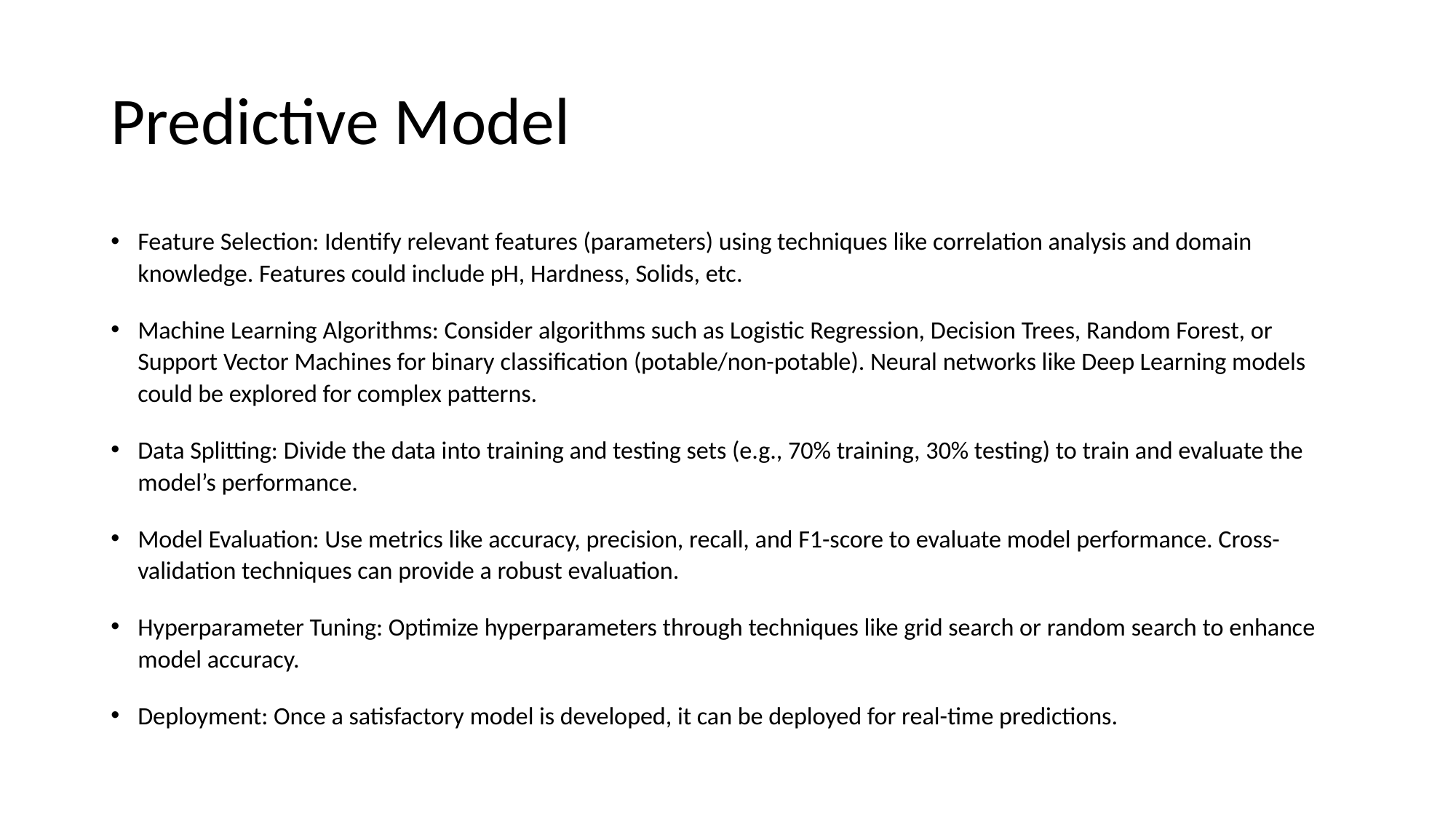

# Predictive Model
Feature Selection: Identify relevant features (parameters) using techniques like correlation analysis and domain knowledge. Features could include pH, Hardness, Solids, etc.
Machine Learning Algorithms: Consider algorithms such as Logistic Regression, Decision Trees, Random Forest, or Support Vector Machines for binary classification (potable/non-potable). Neural networks like Deep Learning models could be explored for complex patterns.
Data Splitting: Divide the data into training and testing sets (e.g., 70% training, 30% testing) to train and evaluate the model’s performance.
Model Evaluation: Use metrics like accuracy, precision, recall, and F1-score to evaluate model performance. Cross-validation techniques can provide a robust evaluation.
Hyperparameter Tuning: Optimize hyperparameters through techniques like grid search or random search to enhance model accuracy.
Deployment: Once a satisfactory model is developed, it can be deployed for real-time predictions.